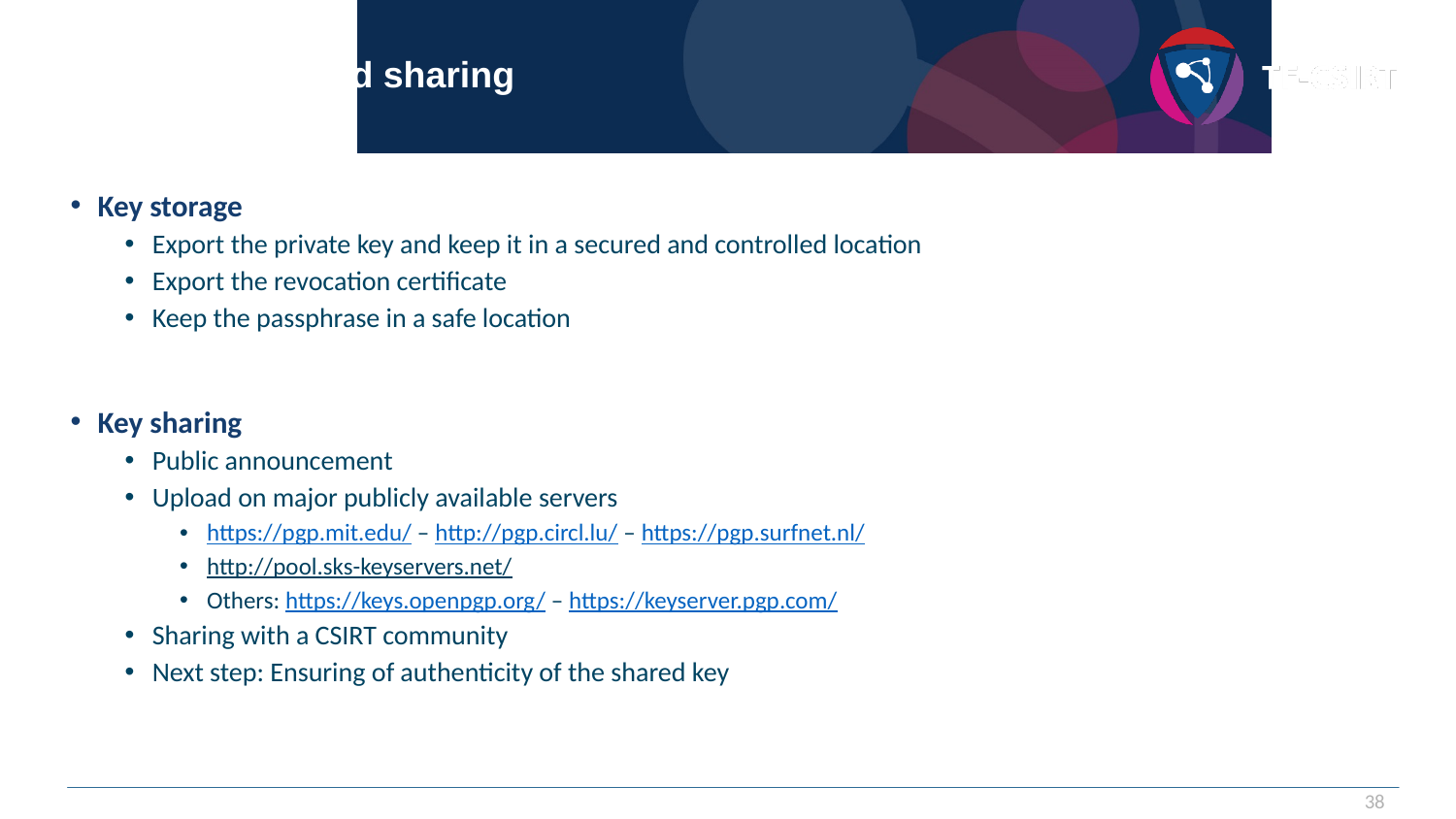

# Key storages and sharing
Key storage
Export the private key and keep it in a secured and controlled location
Export the revocation certificate
Keep the passphrase in a safe location

Key sharing
Public announcement
Upload on major publicly available servers
https://pgp.mit.edu/ – http://pgp.circl.lu/ – https://pgp.surfnet.nl/
http://pool.sks-keyservers.net/
Others: https://keys.openpgp.org/ – https://keyserver.pgp.com/
Sharing with a CSIRT community
Next step: Ensuring of authenticity of the shared key

38